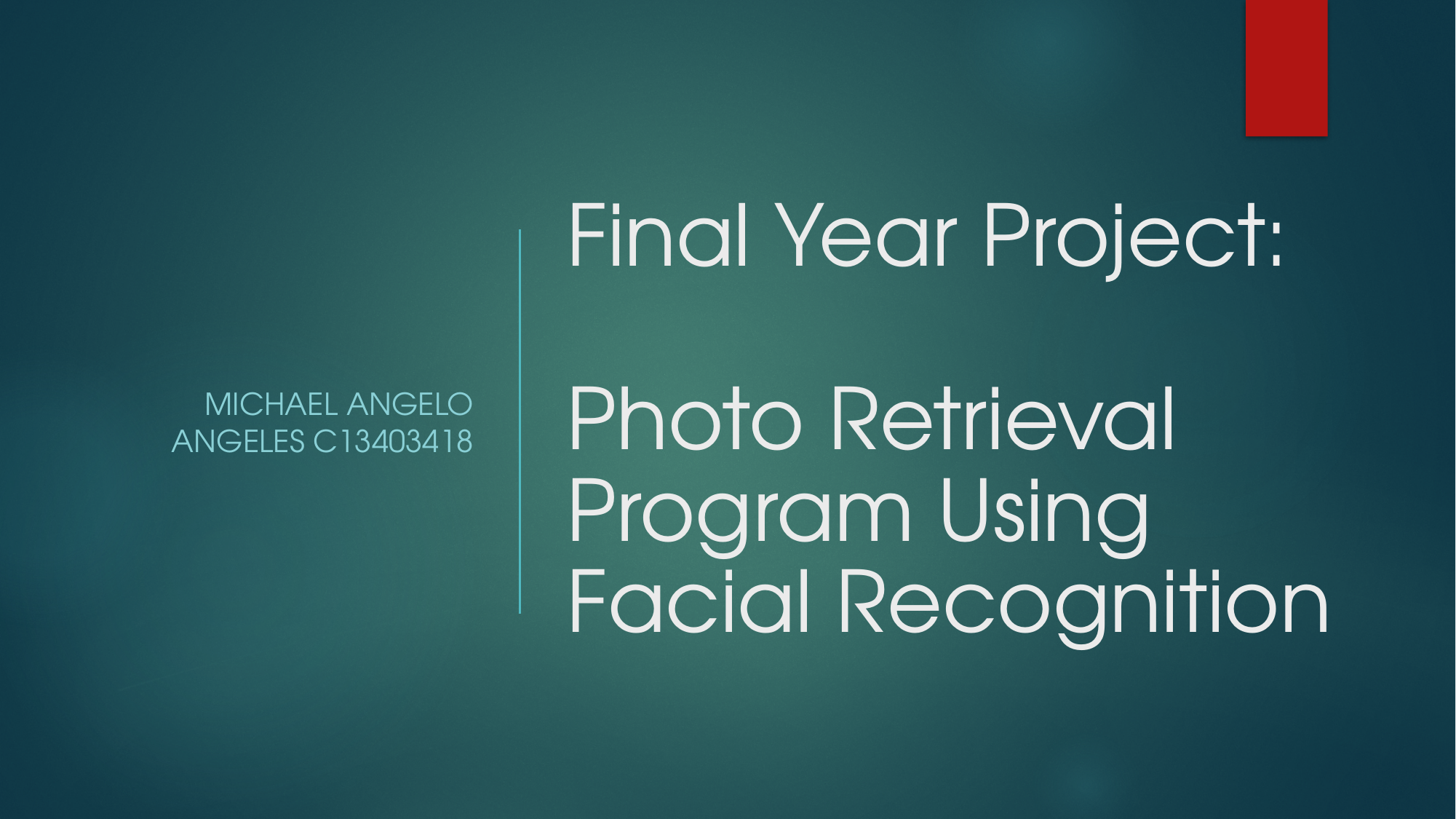

Michael Angelo Angeles C13403418
# Final Year Project: Photo Retrieval Program Using Facial Recognition